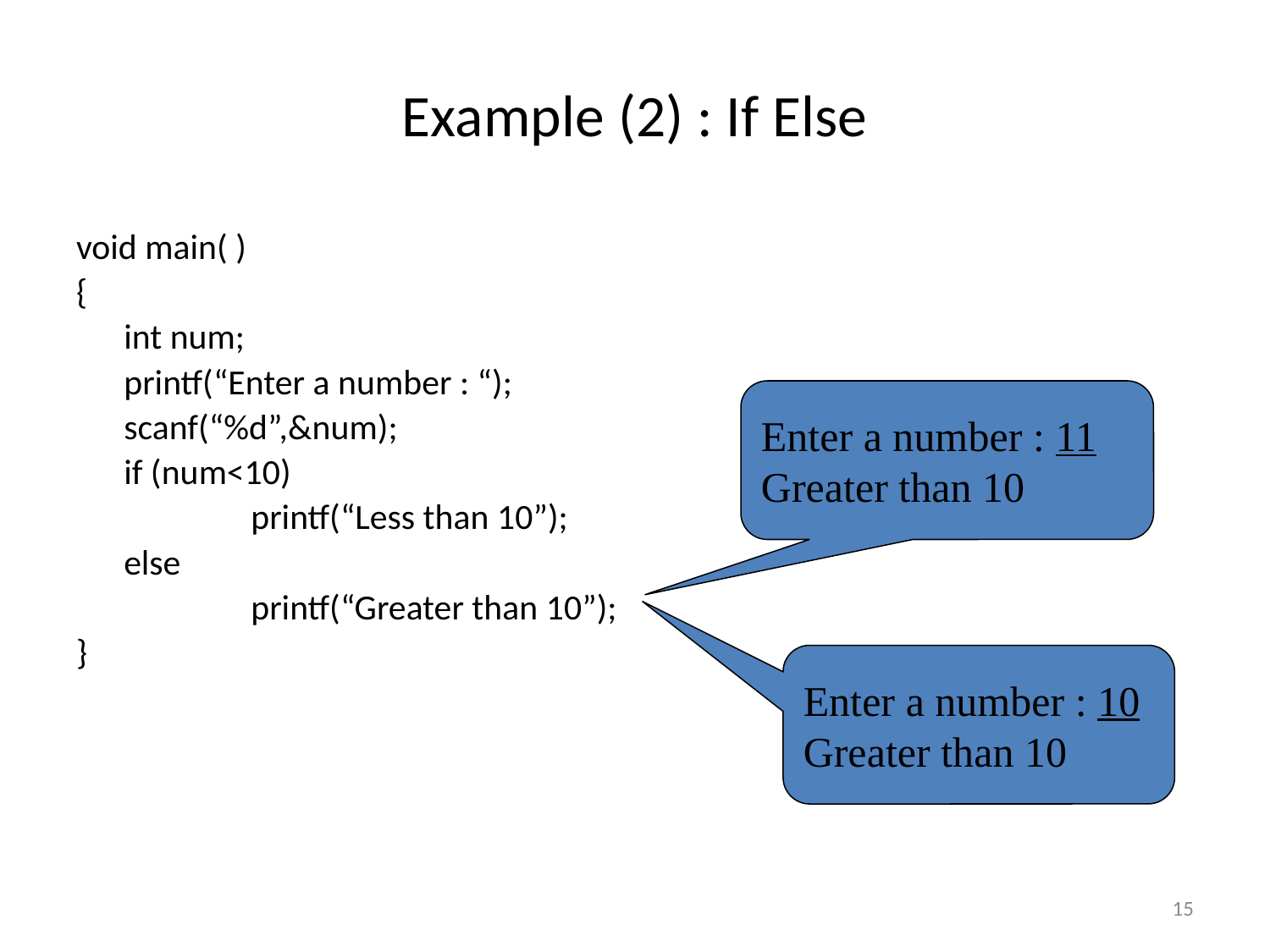

# Example (2) : If Else
void main( )
{
	int num;
	printf(“Enter a number : “);
	scanf(“%d”,&num);
	if (num<10)
		printf(“Less than 10”);
	else
		printf(“Greater than 10”);
}
Enter a number : 11
Greater than 10
Enter a number : 10
Greater than 10
15